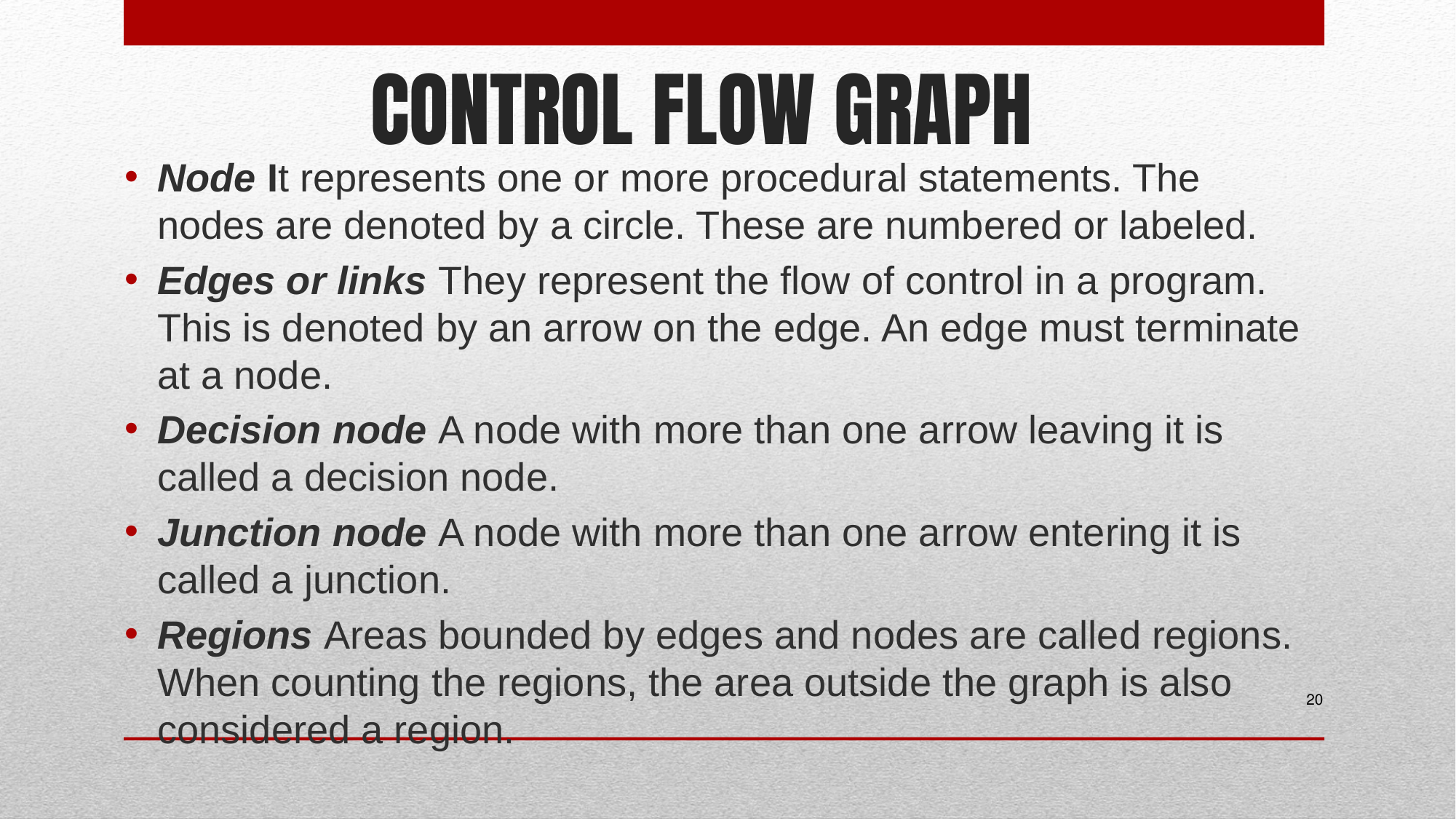

CONTROL FLOW GRAPH
Node It represents one or more procedural statements. The nodes are denoted by a circle. These are numbered or labeled.
Edges or links They represent the flow of control in a program. This is denoted by an arrow on the edge. An edge must terminate at a node.
Decision node A node with more than one arrow leaving it is called a decision node.
Junction node A node with more than one arrow entering it is called a junction.
Regions Areas bounded by edges and nodes are called regions. When counting the regions, the area outside the graph is also considered a region.

20